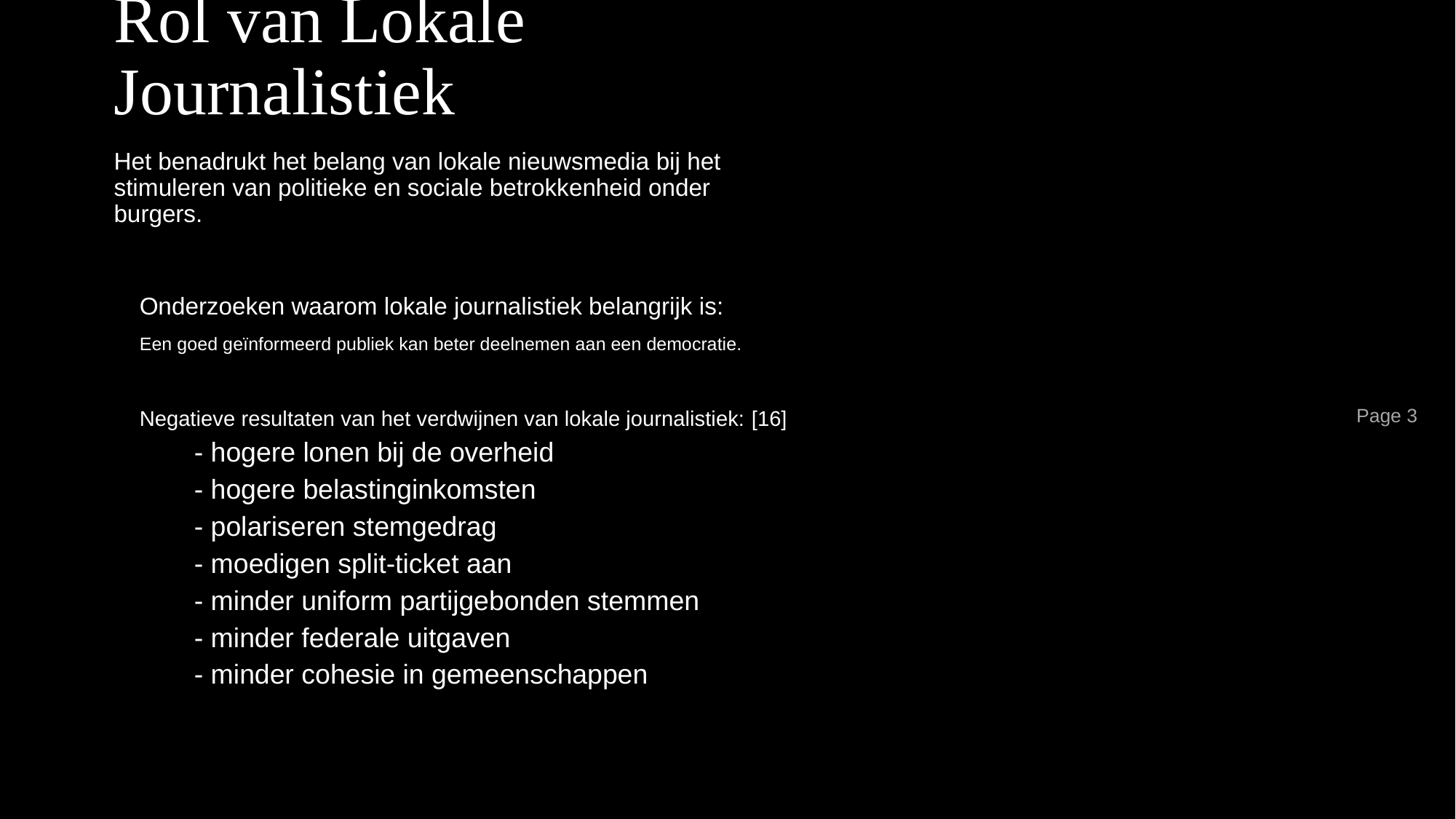

# Rol van Lokale Journalistiek
Het benadrukt het belang van lokale nieuwsmedia bij het stimuleren van politieke en sociale betrokkenheid onder burgers.
Onderzoeken waarom lokale journalistiek belangrijk is:
Een goed geïnformeerd publiek kan beter deelnemen aan een democratie.

Negatieve resultaten van het verdwijnen van lokale journalistiek: [16]
- hogere lonen bij de overheid
- hogere belastinginkomsten
- polariseren stemgedrag
- moedigen split-ticket aan
- minder uniform partijgebonden stemmen
- minder federale uitgaven
- minder cohesie in gemeenschappen

Page 3